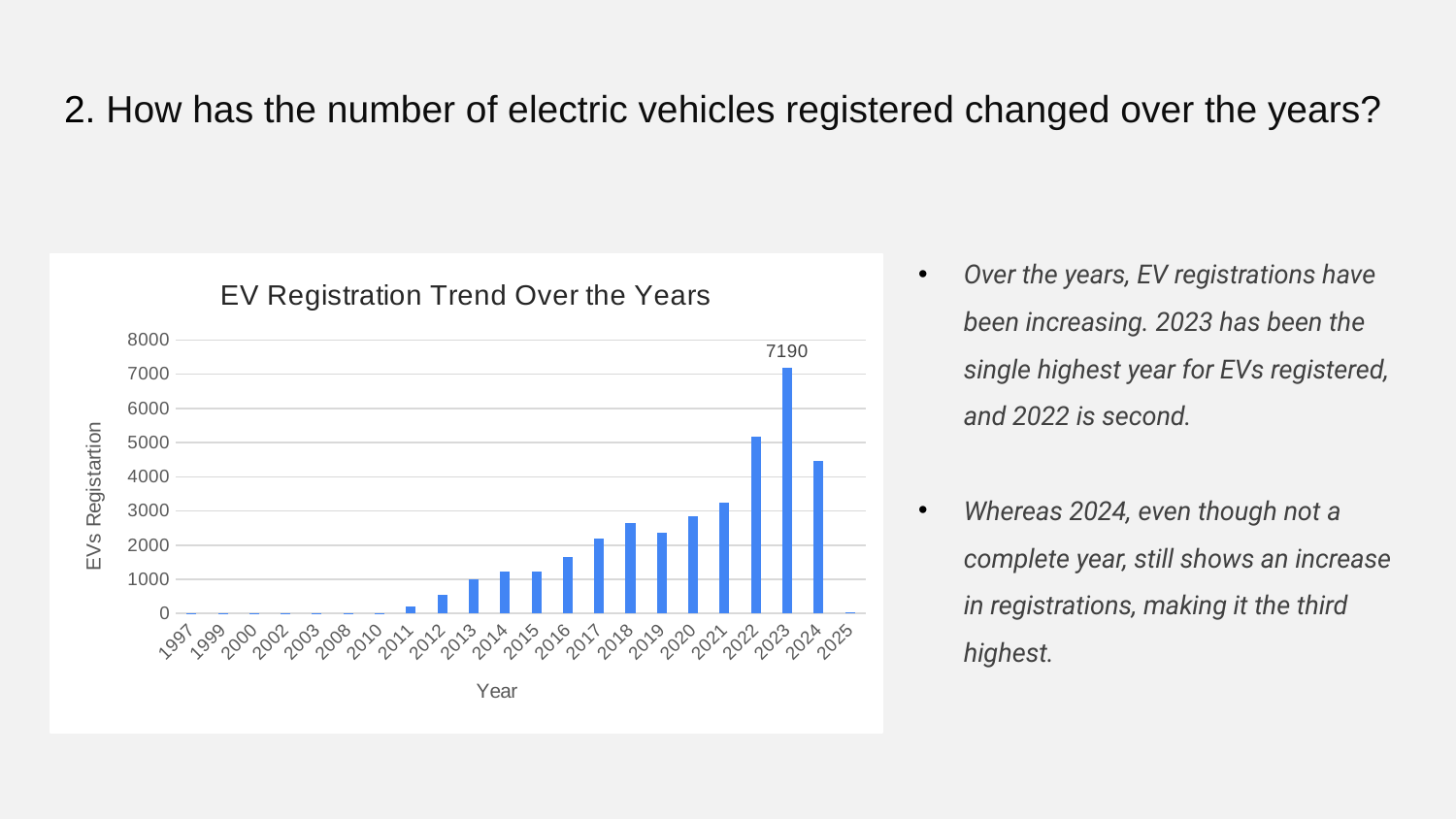

# 2. How has the number of electric vehicles registered changed over the years?
Over the years, EV registrations have been increasing. 2023 has been the single highest year for EVs registered, and 2022 is second.

Whereas 2024, even though not a complete year, still shows an increase in registrations, making it the third highest.

### Chart: EV Registration Trend Over the Years

| Category | Total |
|---|---|
| 1997 | 1.0 |
| 1999 | 4.0 |
| 2000 | 5.0 |
| 2002 | 2.0 |
| 2003 | 1.0 |
| 2008 | 13.0 |
| 2010 | 17.0 |
| 2011 | 203.0 |
| 2012 | 553.0 |
| 2013 | 1005.0 |
| 2014 | 1225.0 |
| 2015 | 1239.0 |
| 2016 | 1662.0 |
| 2017 | 2201.0 |
| 2018 | 2646.0 |
| 2019 | 2354.0 |
| 2020 | 2835.0 |
| 2021 | 3250.0 |
| 2022 | 5176.0 |
| 2023 | 7190.0 |
| 2024 | 4459.0 |
| 2025 | 41.0 |